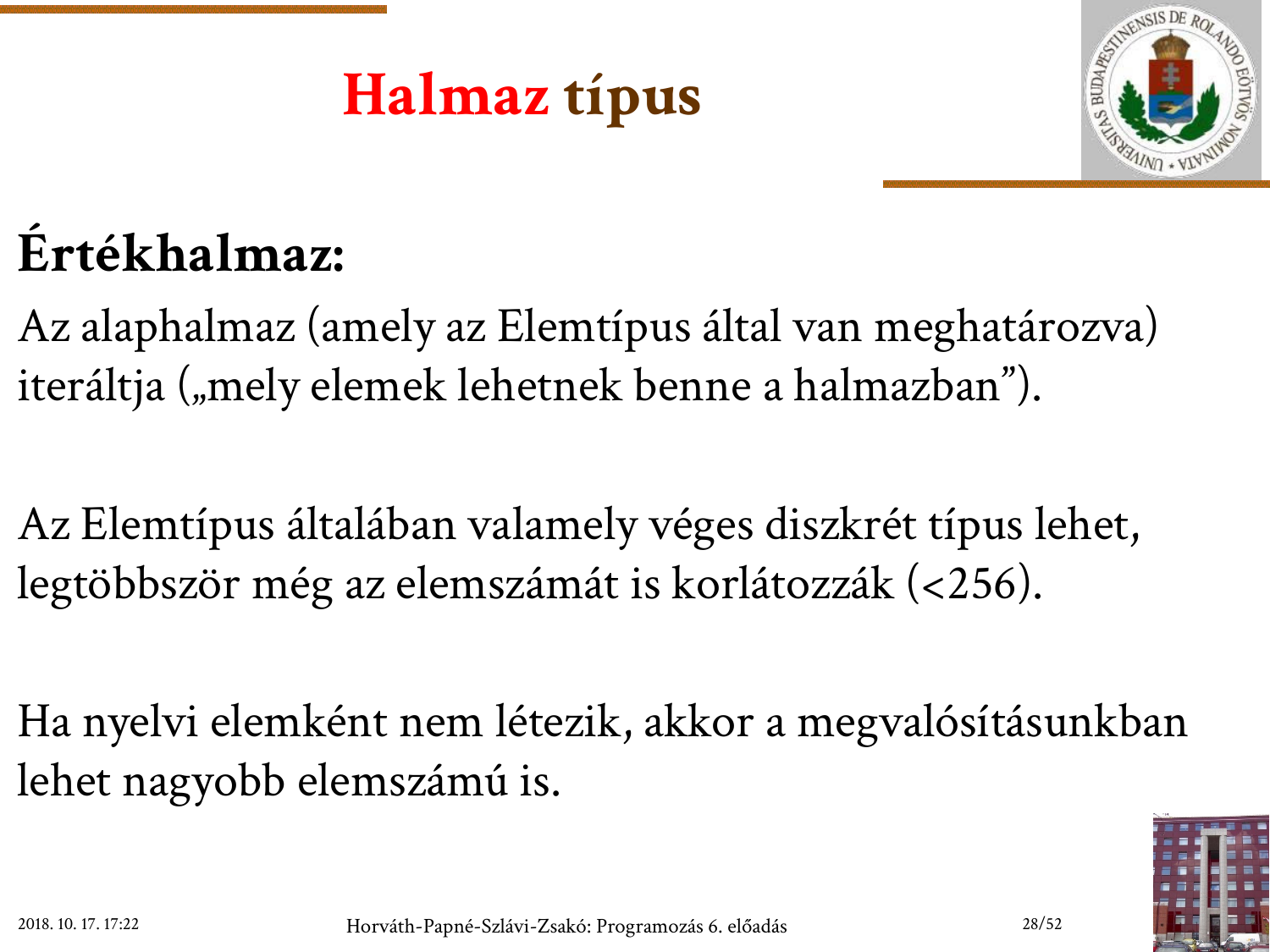

# Halmaz típus
Értékhalmaz:
Az alaphalmaz (amely az Elemtípus által van meghatározva) iteráltja („mely elemek lehetnek benne a halmazban”).

Az Elemtípus általában valamely véges diszkrét típus lehet, legtöbbször még az elemszámát is korlátozzák (<256).

Ha nyelvi elemként nem létezik, akkor a megvalósításunkban lehet nagyobb elemszámú is.
2018. 10. 17. 17:22
Horváth-Papné-Szlávi-Zsakó: Programozás 6. előadás
28/52